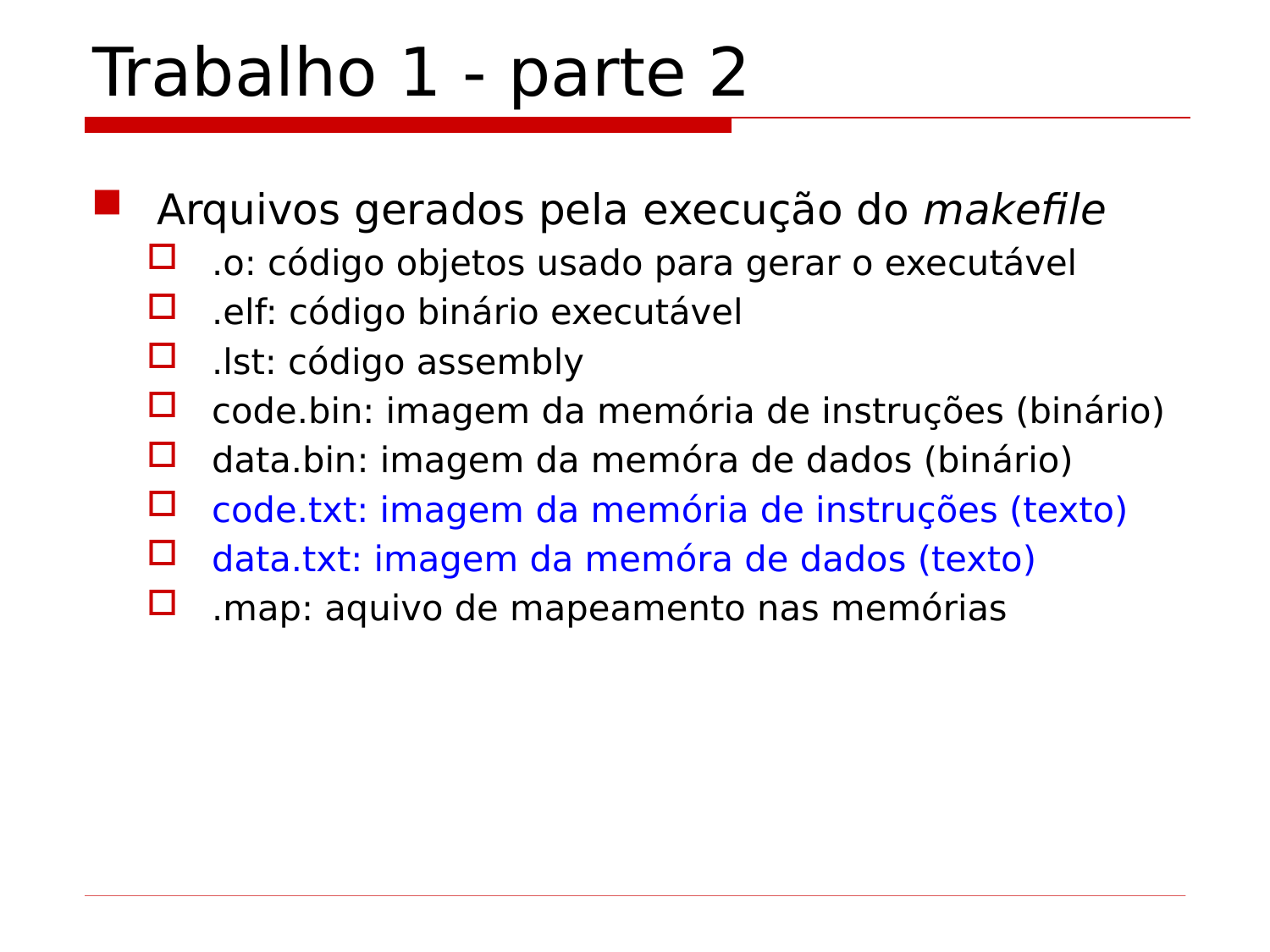

# Trabalho 1 - parte 2
Arquivos gerados pela execução do makefile
.o: código objetos usado para gerar o executável
.elf: código binário executável
.lst: código assembly
code.bin: imagem da memória de instruções (binário)
data.bin: imagem da memóra de dados (binário)
code.txt: imagem da memória de instruções (texto)
data.txt: imagem da memóra de dados (texto)
.map: aquivo de mapeamento nas memórias